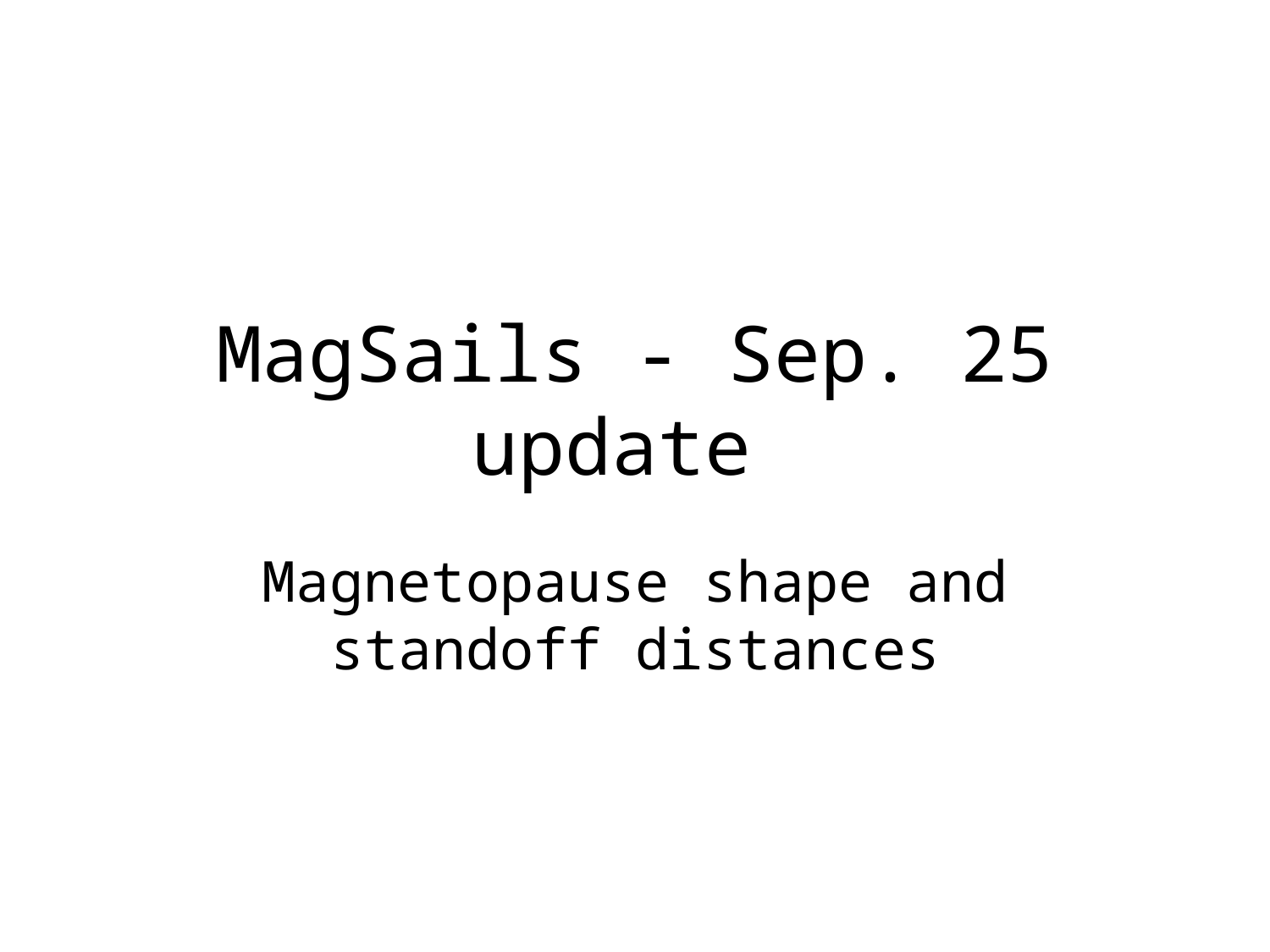

# MagSails - Sep. 25 update
Magnetopause shape and standoff distances